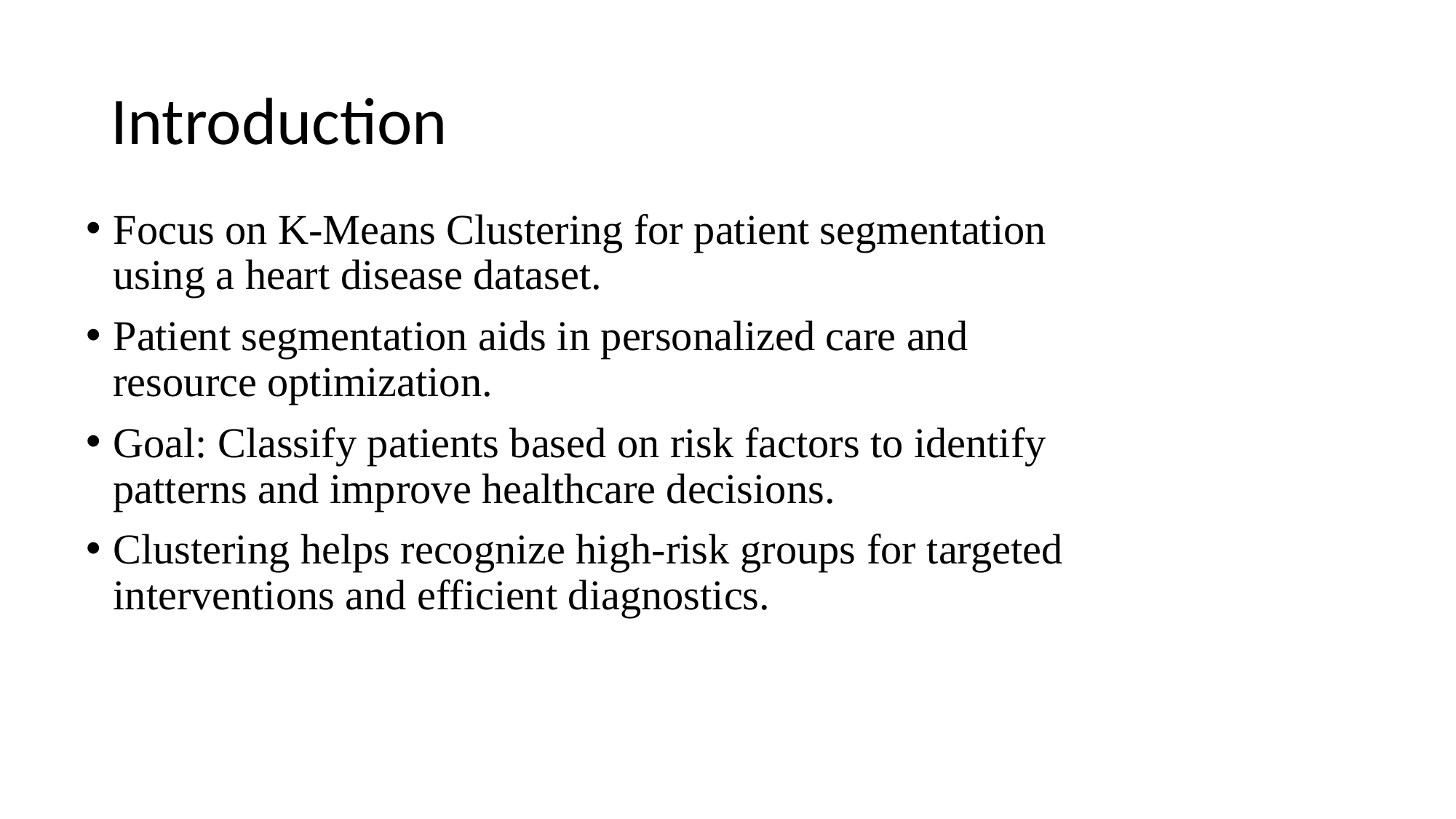

# Introduction
Focus on K-Means Clustering for patient segmentation using a heart disease dataset.
Patient segmentation aids in personalized care and resource optimization.
Goal: Classify patients based on risk factors to identify patterns and improve healthcare decisions.
Clustering helps recognize high-risk groups for targeted interventions and efficient diagnostics.